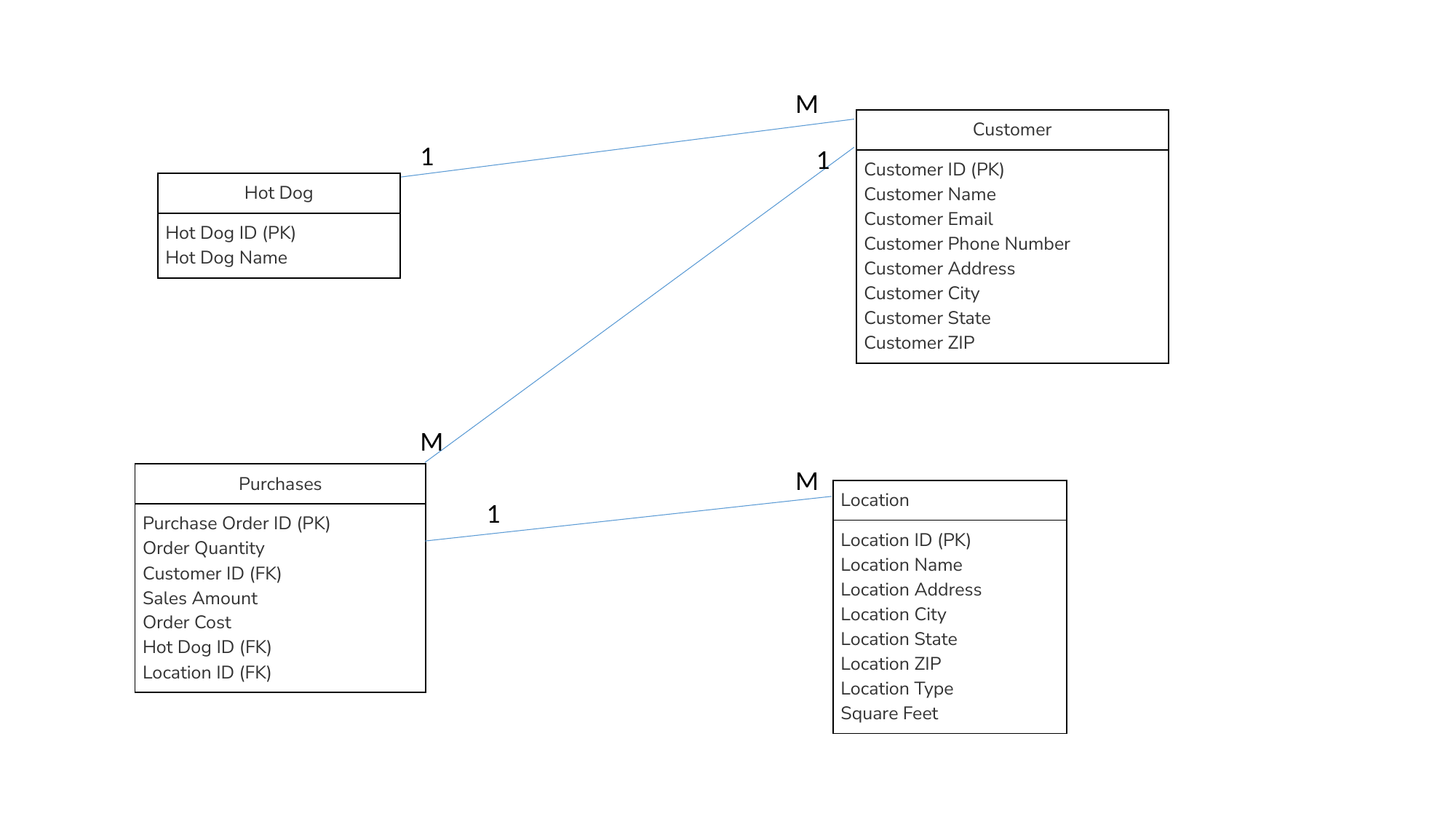

M
| Customer |
| --- |
| Customer ID (PK) Customer Name Customer Email Customer Phone Number Customer Address Customer City Customer State Customer ZIP |
1
1
| Hot Dog |
| --- |
| Hot Dog ID (PK) Hot Dog Name |

M
M
| Purchases |
| --- |
| Purchase Order ID (PK) Order Quantity Customer ID (FK) Sales Amount Order Cost Hot Dog ID (FK) Location ID (FK) |
| Location |
| --- |
| Location ID (PK) Location Name Location Address Location City Location State Location ZIP Location Type Square Feet |
1